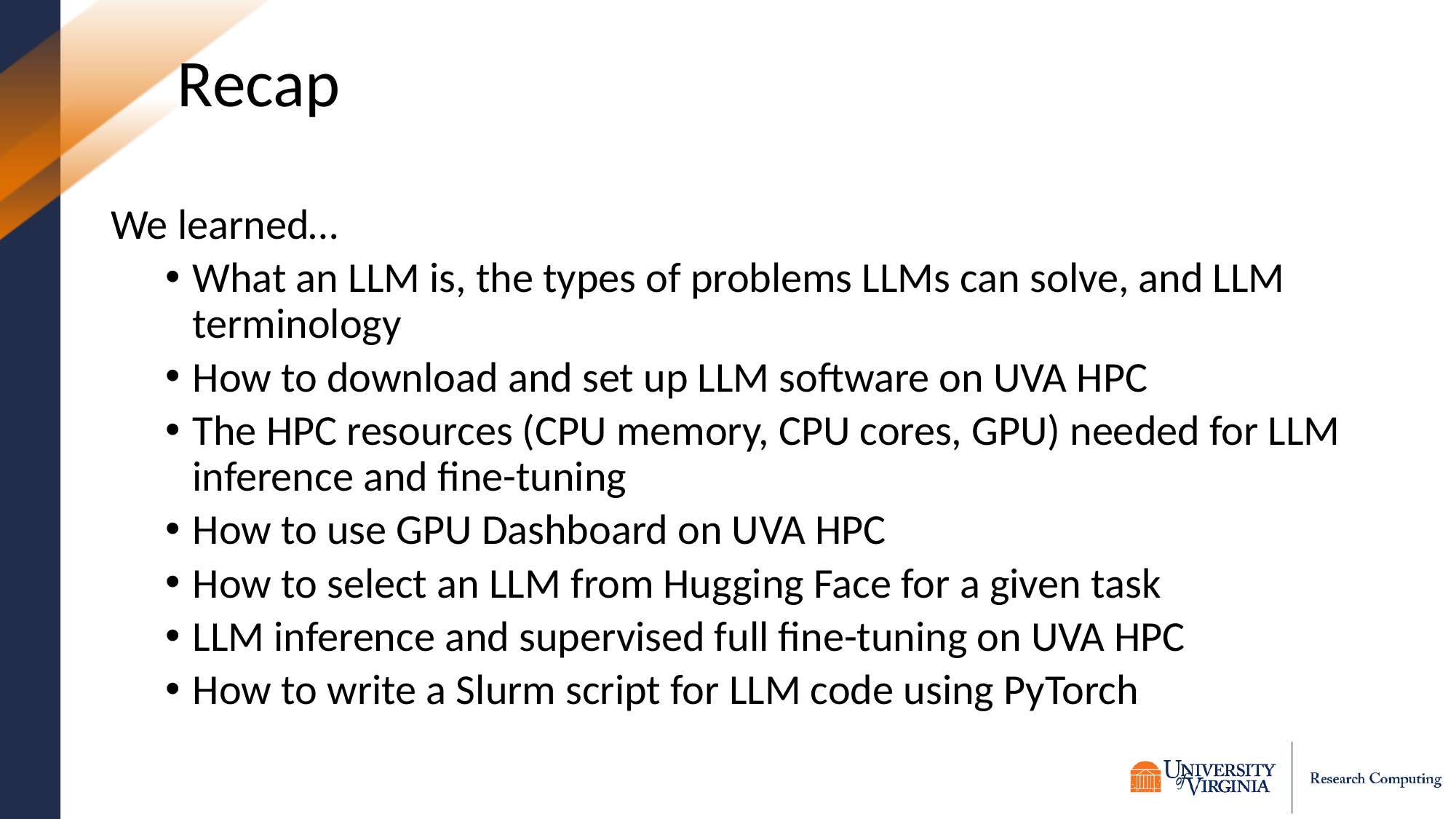

# Recap
We learned…
What an LLM is, the types of problems LLMs can solve, and LLM terminology
How to download and set up LLM software on UVA HPC
The HPC resources (CPU memory, CPU cores, GPU) needed for LLM inference and fine-tuning
How to use GPU Dashboard on UVA HPC
How to select an LLM from Hugging Face for a given task
LLM inference and supervised full fine-tuning on UVA HPC
How to write a Slurm script for LLM code using PyTorch